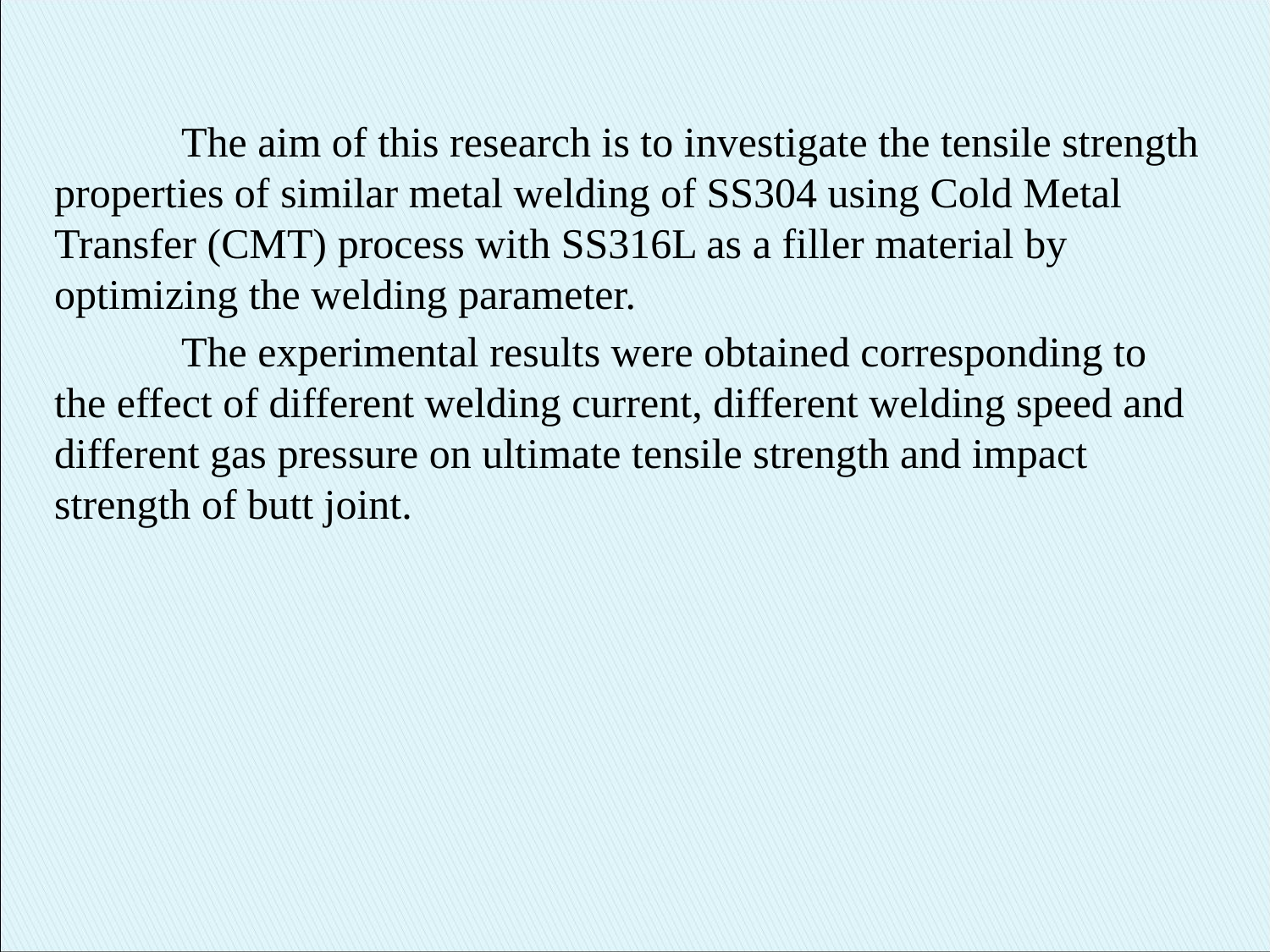

The aim of this research is to investigate the tensile strength properties of similar metal welding of SS304 using Cold Metal Transfer (CMT) process with SS316L as a filler material by optimizing the welding parameter.
	The experimental results were obtained corresponding to the effect of different welding current, different welding speed and different gas pressure on ultimate tensile strength and impact strength of butt joint.